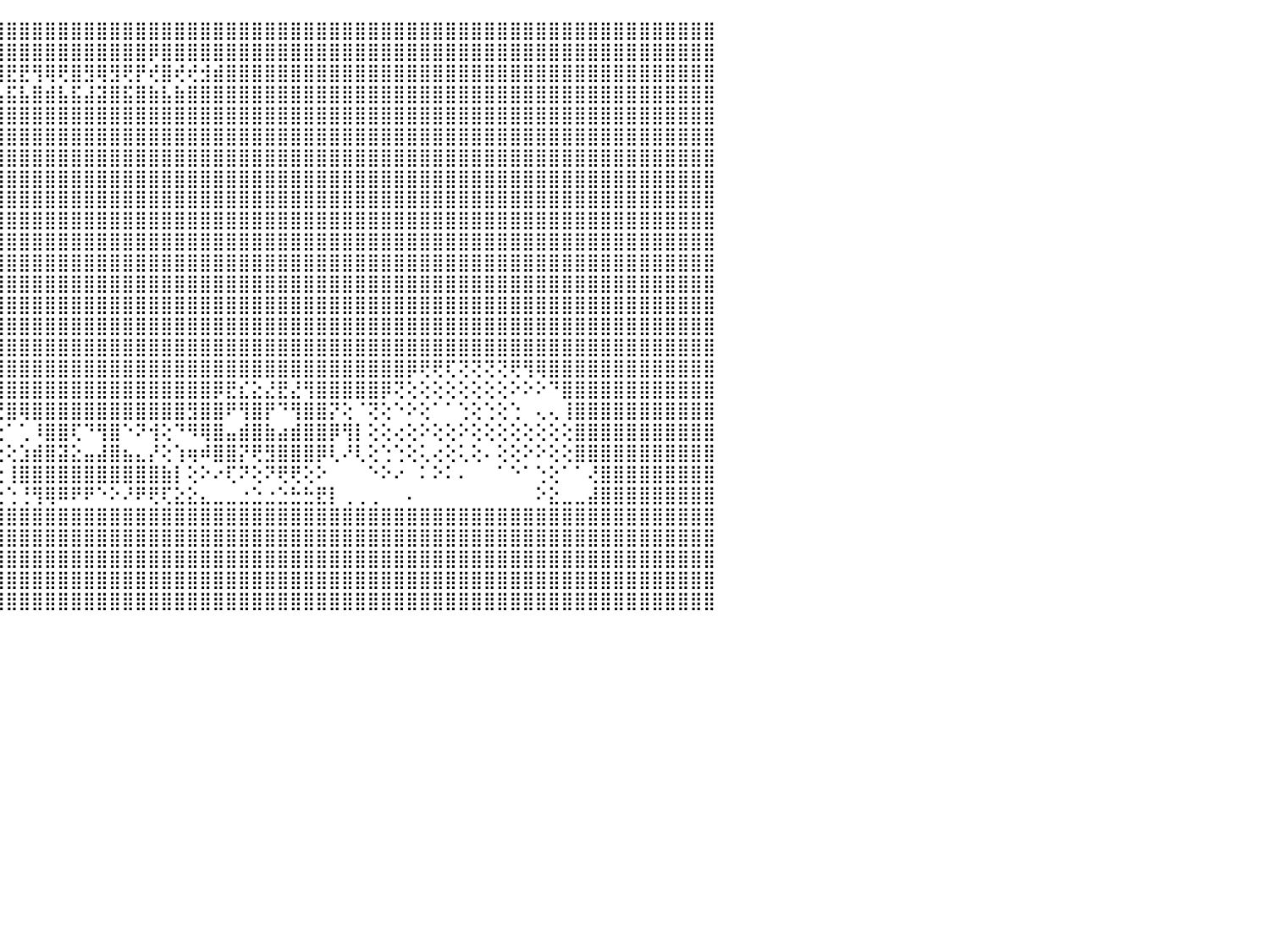

⣿⣿⣿⣿⣿⣿⣿⣿⣿⣿⣿⣿⣿⣿⣿⣿⣿⣿⣿⣿⣿⣿⣿⣿⣿⣿⣿⣿⣿⣿⣿⣿⣿⣿⣿⣿⣿⣿⣿⣿⣿⣿⣿⣿⣿⣿⣿⣿⣿⣿⣿⣿⣿⣿⣿⣿⣿⣿⣿⣿⣿⣿⣿⣿⣿⣿⣿⣿⣿⣿⣿⣿⣿⣿⣿⣿⣿⣿⣿⣿⣿⣿⣿⣿⣿⣿⣿⣿⣿⣿⣿⣿⣿⣿⣿⣿⣿⣿⣿⣿⠀
⣿⣿⣿⣿⣿⣿⣿⣿⣿⣿⣿⣿⣿⣿⣿⣿⣿⣿⣿⣿⣿⣿⣿⣿⣿⣿⣿⣿⣿⣿⣿⣿⣿⣿⣿⣿⣿⣿⣿⢿⣿⣿⣿⣿⣿⣿⣿⣿⣿⣿⣿⣿⣿⣿⣿⣿⡿⣿⣿⣿⣿⣿⣿⣿⣿⣿⣿⣿⣿⣿⣿⣿⣿⣿⣿⣿⣿⣿⣿⣿⣿⣿⣿⣿⣿⣿⣿⣿⣿⣿⣿⣿⣿⣿⣿⣿⣿⣿⣿⣿⠀
⣿⣿⣿⣿⣿⣿⣟⣿⡿⢻⣿⢿⢿⣿⡟⡿⣿⢻⢟⡿⢿⣟⣟⢿⢿⢟⡻⡟⣟⡿⣿⣿⢿⡿⣿⡿⢞⣿⣾⢻⢺⢟⡞⣟⣿⣟⣟⢻⢿⢟⣿⣻⢿⣻⢟⡟⢞⣿⢞⢞⣺⣾⣿⣿⣿⣿⣿⣿⣿⣿⣿⣿⣿⣿⣿⣿⣿⣿⣿⣿⣿⣿⣿⣿⣿⣿⣿⣿⣿⣿⣿⣿⣿⣿⣿⣿⣿⣿⣿⣿⠀
⣿⣿⣿⣿⣿⣿⣵⣿⣷⣾⣯⣮⣵⣷⣽⣵⣿⣼⣿⣽⣧⣿⣿⣿⣿⣾⣽⣷⣿⣵⣿⣽⣽⣯⣿⣷⣼⣿⣧⣿⣼⣾⣯⣾⣧⣯⣧⣿⣾⣧⣯⣼⣽⣿⣯⣿⣷⣧⣷⣿⣿⣿⣿⣿⣿⣿⣿⣿⣿⣿⣿⣿⣿⣿⣿⣿⣿⣿⣿⣿⣿⣿⣿⣿⣿⣿⣿⣿⣿⣿⣿⣿⣿⣿⣿⣿⣿⣿⣿⣿⠀
⣿⣿⣿⣿⣿⣿⣿⣿⣿⣿⣿⣿⣿⣿⣿⣿⣿⣿⣿⣿⣿⣿⣿⣿⣿⣿⣿⣿⣿⣿⣿⣿⣿⣿⣿⣿⣿⣿⣿⣿⣿⣿⣿⣿⣿⣿⣿⣿⣿⣿⣿⣿⣿⣿⣿⣿⣿⣿⣿⣿⣿⣿⣿⣿⣿⣿⣿⣿⣿⣿⣿⣿⣿⣿⣿⣿⣿⣿⣿⣿⣿⣿⣿⣿⣿⣿⣿⣿⣿⣿⣿⣿⣿⣿⣿⣿⣿⣿⣿⣿⠀
⣿⣿⣿⣿⣿⣿⣿⣿⣿⣿⣿⣿⣿⣿⣿⣿⣿⣿⣿⣿⣿⣿⣿⣿⣿⣿⣿⣿⣿⣿⣿⣿⣿⣿⣿⣿⣿⣿⣿⣿⣿⣿⣿⣿⣿⣿⣿⣿⣿⣿⣿⣿⣿⣿⣿⣿⣿⣿⣿⣿⣿⣿⣿⣿⣿⣿⣿⣿⣿⣿⣿⣿⣿⣿⣿⣿⣿⣿⣿⣿⣿⣿⣿⣿⣿⣿⣿⣿⣿⣿⣿⣿⣿⣿⣿⣿⣿⣿⣿⣿⠀
⣿⣿⣿⣿⣿⣿⣿⣿⣿⣿⣿⣿⣿⣿⣿⣿⣿⣿⣿⣿⣿⣿⣿⣿⣿⣿⣿⣿⣿⣿⣿⣿⣿⣿⣿⣿⣿⣿⣿⣿⣿⣿⣿⣿⣿⣿⣿⣿⣿⣿⣿⣿⣿⣿⣿⣿⣿⣿⣿⣿⣿⣿⣿⣿⣿⣿⣿⣿⣿⣿⣿⣿⣿⣿⣿⣿⣿⣿⣿⣿⣿⣿⣿⣿⣿⣿⣿⣿⣿⣿⣿⣿⣿⣿⣿⣿⣿⣿⣿⣿⠀
⣿⣿⣿⣿⣿⣿⣿⣿⣿⣿⣿⣿⣿⣿⣿⣿⣿⣿⣿⣿⣿⣿⣿⣿⣿⣿⣿⣿⣿⣿⣿⣿⣿⣿⣿⣿⣿⣿⣿⣿⣿⣿⣿⣿⣿⣿⣿⣿⣿⣿⣿⣿⣿⣿⣿⣿⣿⣿⣿⣿⣿⣿⣿⣿⣿⣿⣿⣿⣿⣿⣿⣿⣿⣿⣿⣿⣿⣿⣿⣿⣿⣿⣿⣿⣿⣿⣿⣿⣿⣿⣿⣿⣿⣿⣿⣿⣿⣿⣿⣿⠀
⣿⣿⣿⣿⣿⣿⣿⣿⣿⣿⣿⣿⣿⣿⣿⣿⣿⣿⣿⣿⣿⣿⣿⣿⣿⣿⣿⣿⣿⣿⣿⣿⣿⣿⣿⣿⣿⣿⣿⣿⣿⣿⣿⣿⣿⣿⣿⣿⣿⣿⣿⣿⣿⣿⣿⣿⣿⣿⣿⣿⣿⣿⣿⣿⣿⣿⣿⣿⣿⣿⣿⣿⣿⣿⣿⣿⣿⣿⣿⣿⣿⣿⣿⣿⣿⣿⣿⣿⣿⣿⣿⣿⣿⣿⣿⣿⣿⣿⣿⣿⠀
⣿⣿⣿⣿⣿⣿⣿⣿⣿⣿⣿⣿⣿⣿⣿⣿⣿⣿⣿⣿⣿⣿⣿⣿⣿⣿⣿⣿⣿⣿⣿⣿⣿⣿⣿⣿⣿⣿⣿⣿⣿⣿⣿⣿⣿⣿⣿⣿⣿⣿⣿⣿⣿⣿⣿⣿⣿⣿⣿⣿⣿⣿⣿⣿⣿⣿⣿⣿⣿⣿⣿⣿⣿⣿⣿⣿⣿⣿⣿⣿⣿⣿⣿⣿⣿⣿⣿⣿⣿⣿⣿⣿⣿⣿⣿⣿⣿⣿⣿⣿⠀
⣿⣿⣿⣿⣿⣿⣿⣿⣿⣿⣿⣿⣿⣿⣿⣿⣿⣿⣿⣿⣿⣿⣿⣿⣿⣿⣿⣿⣿⣿⣿⣿⣿⣿⣿⣿⣿⣿⣿⣿⣿⣿⣿⣿⣿⣿⣿⣿⣿⣿⣿⣿⣿⣿⣿⣿⣿⣿⣿⣿⣿⣿⣿⣿⣿⣿⣿⣿⣿⣿⣿⣿⣿⣿⣿⣿⣿⣿⣿⣿⣿⣿⣿⣿⣿⣿⣿⣿⣿⣿⣿⣿⣿⣿⣿⣿⣿⣿⣿⣿⠀
⣿⣿⣿⣿⣿⣿⣿⣿⣿⣿⣿⣿⣿⣿⣿⣿⣿⣿⣿⣿⣿⣿⣿⣿⣿⣿⣿⣿⣿⣿⣿⣿⣿⣿⣿⣿⣿⣿⣿⣿⣿⣿⣿⣿⣿⣿⣿⣿⣿⣿⣿⣿⣿⣿⣿⣿⣿⣿⣿⣿⣿⣿⣿⣿⣿⣿⣿⣿⣿⣿⣿⣿⣿⣿⣿⣿⣿⣿⣿⣿⣿⣿⣿⣿⣿⣿⣿⣿⣿⣿⣿⣿⣿⣿⣿⣿⣿⣿⣿⣿⠀
⣿⣿⣿⣿⣿⣿⣿⣿⣿⣿⣿⣿⣿⣿⣿⣿⣿⣿⣿⣿⣿⣿⣿⣿⣿⣿⣿⣿⣿⣿⣿⣿⣿⣿⣿⣿⣿⣿⣿⣿⣿⣿⣿⣿⣿⣿⣿⣿⣿⣿⣿⣿⣿⣿⣿⣿⣿⣿⣿⣿⣿⣿⣿⣿⣿⣿⣿⣿⣿⣿⣿⣿⣿⣿⣿⣿⣿⣿⣿⣿⣿⣿⣿⣿⣿⣿⣿⣿⣿⣿⣿⣿⣿⣿⣿⣿⣿⣿⣿⣿⠀
⣿⣿⣿⣿⣿⣿⣿⣿⣿⣿⣿⣿⣿⣿⣿⣿⣿⣿⣿⣿⣿⣿⣿⣿⣿⣿⣿⣿⣿⣿⣿⣿⣿⣿⣿⣿⣿⣿⣿⣿⣿⣿⣿⣿⣿⣿⣿⣿⣿⣿⣿⣿⣿⣿⣿⣿⣿⣿⣿⣿⣿⣿⣿⣿⣿⣿⣿⣿⣿⣿⣿⣿⣿⣿⣿⣿⣿⣿⣿⣿⣿⣿⣿⣿⣿⣿⣿⣿⣿⣿⣿⣿⣿⣿⣿⣿⣿⣿⣿⣿⠀
⣿⣿⣿⣿⣿⣿⣿⣿⣿⣿⣿⣿⣿⣿⣿⣿⣿⣿⣿⣿⣿⣿⣿⣿⣿⣿⣿⣿⣿⣿⣿⣿⣿⣿⣿⣿⣿⣿⣿⣿⣿⣿⣿⣿⣿⣿⣿⣿⣿⣿⣿⣿⣿⣿⣿⣿⣿⣿⣿⣿⣿⣿⣿⣿⣿⣿⣿⣿⣿⣿⣿⣿⣿⣿⣿⣿⣿⣿⣿⣿⣿⣿⣿⣿⣿⣿⣿⣿⣿⣿⣿⣿⣿⣿⣿⣿⣿⣿⣿⣿⠀
⣿⣿⣿⣿⣿⣿⣿⣿⣿⣿⣿⣿⣿⣿⣿⣿⣿⣿⣿⣿⣿⣿⣿⣿⣿⣿⣿⣿⣿⣿⣿⣿⣿⣿⣿⣿⣿⣿⣿⣿⣿⣿⣿⣿⣿⣿⣿⣿⣿⣿⣿⣿⣿⣿⣿⣿⣿⣿⣿⣿⣿⣿⣿⣿⣿⣿⣿⣿⣿⣿⣿⣿⣿⣿⣿⣿⣿⣿⣿⣿⣿⣿⣿⣿⣿⣿⣿⣿⣿⣿⣿⣿⣿⣿⣿⣿⣿⣿⣿⣿⠀
⣿⣿⣿⣿⣿⣿⣿⣿⣿⣿⣿⣿⣿⣿⣿⣿⣿⣿⣿⣿⣿⣿⣿⣿⣿⣿⣿⣿⣿⣿⢟⣟⢝⢝⢝⣝⣝⣝⢻⣿⣿⣿⣿⣿⣿⣿⣿⣿⣿⣿⣿⣿⣿⣿⣿⣿⣿⣿⣿⣿⣿⣿⣿⣿⣿⣿⣿⣿⣿⣿⣿⣿⣿⣿⣿⣿⡿⢟⢟⢏⢝⢝⢝⢝⢟⢻⢿⣿⣿⣿⣿⣿⣿⣿⣿⣿⣿⣿⣿⣿⠀
⣿⣿⣿⣿⣿⣿⣿⣿⣿⣿⣿⣿⣿⣿⣿⣿⣿⣿⣿⣿⣿⣿⣿⣿⣿⣿⣿⣿⢏⢕⣳⢿⣿⣿⣿⣿⣿⣿⣿⣞⣽⣽⢿⣿⣿⣿⣿⣿⣿⣿⣿⣿⣿⣿⣿⣿⣿⣿⣿⣿⣿⡿⣟⣎⣕⣜⣟⣜⢻⣿⣿⣿⣿⣿⡿⢝⢕⢕⢕⢕⢕⢕⢕⢕⠕⠕⠕⠙⣿⣿⣿⣿⣿⣿⣿⣿⣿⣿⣿⣿⠀
⣿⣿⣿⣿⣿⣿⣿⣿⣿⣿⣿⣿⣿⣿⣿⡿⠿⢿⣿⣿⣿⣿⣿⣿⢿⢟⠻⡿⢕⠁⠀⢔⢝⢝⠝⠑⢕⢕⠙⠝⢕⣧⣾⣿⢟⣿⢿⣿⣿⣿⣿⣿⣿⣿⣿⣿⣿⣿⣿⣻⣿⣿⠟⢻⣿⡟⠙⢻⣿⣿⡝⢕⠈⢝⢕⠑⠕⢕⠁⠁⢑⢕⢑⢕⢑⠀⢄⢄⢸⣿⣿⣿⣿⣿⣿⣿⣿⣿⣿⣿⠀
⣿⣿⣿⣿⣿⣿⣿⣿⣿⣿⣿⣿⣿⣯⣅⡄⢠⣼⣿⣿⣿⢟⠻⣿⡟⠻⣶⡇⠁⠀⠀⢕⢕⠁⠀⠀⠀⠀⠀⠀⠁⢹⣿⡟⢑⠁⢁⠸⣿⣿⢏⠙⢻⣿⠑⠝⢺⢕⠙⠻⢿⣿⣤⣾⣿⣷⣴⣾⣿⣿⡿⢻⡇⢕⢕⢔⢕⠕⢕⢕⠕⢕⢕⢕⢕⢕⢕⢕⢕⣿⣿⣿⣿⣿⣿⣿⣿⣿⣿⣿⠀
⣿⣿⣿⣿⣿⣿⣿⣿⣿⡿⣿⣿⣿⣿⣿⣿⣿⣿⣿⣿⣿⣄⣠⣿⣷⣠⣿⢇⠀⠀⠀⠁⠁⠀⠀⠀⠀⠀⠀⠀⠁⢜⣿⢇⢕⢕⣱⣾⣿⣽⣕⣤⣼⣿⣦⣄⡜⢕⢱⢶⠾⣿⣿⡝⢟⣻⣿⣿⣿⡿⢇⠜⢇⢕⢑⢑⢕⢅⢔⢕⢅⢕⠄⢕⢕⠕⠕⢕⢕⣿⣿⣿⣿⣿⣿⣿⣿⣿⣿⣿⠀
⣿⣿⣿⣿⣿⣿⣿⣿⣿⢕⢹⣟⢇⢕⢝⢿⣿⣿⣿⣿⣿⣿⡯⢿⢿⢿⢇⢕⢕⢕⠀⠀⠀⠀⠀⠀⠀⠀⠀⠀⠀⢸⢇⢕⢕⢸⣿⣿⣿⣿⣿⣿⣿⣿⣿⣿⣿⣷⡇⢕⠕⠔⢏⠝⢕⠝⢟⢟⢕⠕⠀⠀⠀⠑⠕⠔⠀⠅⠕⠅⠄⠀⠀⠁⠑⠁⢑⢕⠁⠁⢜⣿⣿⣿⣿⣿⣿⣿⣿⣿⠀
⣿⣿⣿⣿⣿⣿⣿⣿⣿⣕⣕⣷⣕⢕⢕⠜⠟⠟⢟⠟⠝⠝⠑⢑⢕⢕⣕⣆⣁⡑⡀⢐⢒⢂⢐⢀⢀⣐⣄⣀⣀⣜⡇⢕⢕⢑⢘⢻⢿⠿⠟⠟⠑⠕⠜⠟⢟⢏⣕⣕⣄⣀⣀⣐⣑⣐⣑⣓⣓⣟⡇⢀⢀⢀⠀⠀⠄⠀⠀⠀⠀⠀⠀⠀⠀⠀⠕⣕⣀⣀⣼⣿⣿⣿⣿⣿⣿⣿⣿⣿⠀
⣿⣿⣿⣿⣿⣿⣿⣿⣿⣿⣿⣿⣿⣿⣿⣿⣿⣿⣿⣿⣿⣿⣿⣿⣿⣿⣿⣿⣿⣿⣿⣿⣿⣿⣿⣿⣿⣿⣿⣿⣿⣿⣿⣿⣿⣿⣿⣿⣿⣿⣿⣿⣿⣿⣿⣿⣿⣿⣿⣿⣿⣿⣿⣿⣿⣿⣿⣿⣿⣿⣿⣿⣿⣿⣿⣿⣿⣿⣿⣿⣿⣿⣿⣿⣿⣿⣿⣿⣿⣿⣿⣿⣿⣿⣿⣿⣿⣿⣿⣿⠀
⣿⣿⣿⣿⣿⣿⣿⣿⣿⣿⣿⣿⣿⣿⣿⣿⣿⣿⣿⣿⣿⣿⣿⣿⣿⣿⣿⣿⣿⣿⣿⣿⣿⣿⣿⣿⣿⣿⣿⣿⣿⣿⣿⣿⣿⣿⣿⣿⣿⣿⣿⣿⣿⣿⣿⣿⣿⣿⣿⣿⣿⣿⣿⣿⣿⣿⣿⣿⣿⣿⣿⣿⣿⣿⣿⣿⣿⣿⣿⣿⣿⣿⣿⣿⣿⣿⣿⣿⣿⣿⣿⣿⣿⣿⣿⣿⣿⣿⣿⣿⠀
⣿⣿⣿⣿⣿⣿⣿⣿⣿⣿⣿⣿⣿⣿⣿⣿⣿⣿⣿⣿⣿⣿⣿⣿⣿⣿⣿⣿⣿⣿⣿⣿⣿⣿⣿⣿⣿⣿⣿⣿⣿⣿⣿⣿⣿⣿⣿⣿⣿⣿⣿⣿⣿⣿⣿⣿⣿⣿⣿⣿⣿⣿⣿⣿⣿⣿⣿⣿⣿⣿⣿⣿⣿⣿⣿⣿⣿⣿⣿⣿⣿⣿⣿⣿⣿⣿⣿⣿⣿⣿⣿⣿⣿⣿⣿⣿⣿⣿⣿⣿⠀
⣿⣿⣿⣿⣿⣿⣿⣿⣿⣿⣿⣿⣿⣿⣿⣿⣿⣿⣿⣿⣿⣿⣿⣿⣿⣿⣿⣿⣿⣿⣿⣿⣿⣿⣿⣿⣿⣿⣿⣿⣿⣿⣿⣿⣿⣿⣿⣿⣿⣿⣿⣿⣿⣿⣿⣿⣿⣿⣿⣿⣿⣿⣿⣿⣿⣿⣿⣿⣿⣿⣿⣿⣿⣿⣿⣿⣿⣿⣿⣿⣿⣿⣿⣿⣿⣿⣿⣿⣿⣿⣿⣿⣿⣿⣿⣿⣿⣿⣿⣿⠀
⢟⢿⢿⢿⢿⢿⢿⢿⢿⢿⢿⢿⢿⢿⢿⢿⢿⢿⢿⢿⢿⢿⢿⢿⢿⢿⠿⣿⣿⣿⣿⣿⣿⣿⣿⣿⣿⣿⣿⣿⣿⣿⣿⣿⣿⣿⣿⣿⣿⣿⣿⣿⣿⣿⣿⣿⣿⣿⣿⣿⣿⣿⣿⣿⣿⣿⣿⣿⣿⣿⣿⣿⣿⣿⣿⣿⣿⣿⣿⣿⣿⣿⣿⣿⣿⣿⣿⣿⣿⣿⣿⣿⣿⣿⣿⣿⣿⣿⣿⣿⠀
⠀⠀⠀⠀⠀⠀⠀⠀⠀⠀⠀⠀⠀⠀⠀⠀⠀⠀⠀⠀⠀⠀⠀⠀⠀⠀⠀⠀⠀⠀⠀⠀⠀⠀⠀⠀⠀⠀⠀⠀⠀⠀⠀⠀⠀⠀⠀⠀⠀⠀⠀⠀⠀⠀⠀⠀⠀⠀⠀⠀⠀⠀⠀⠀⠀⠀⠀⠀⠀⠀⠀⠀⠀⠀⠀⠀⠀⠀⠀⠀⠀⠀⠀⠀⠀⠀⠀⠀⠀⠀⠀⠀⠀⠀⠀⠀⠀⠀⠀⠀⠀